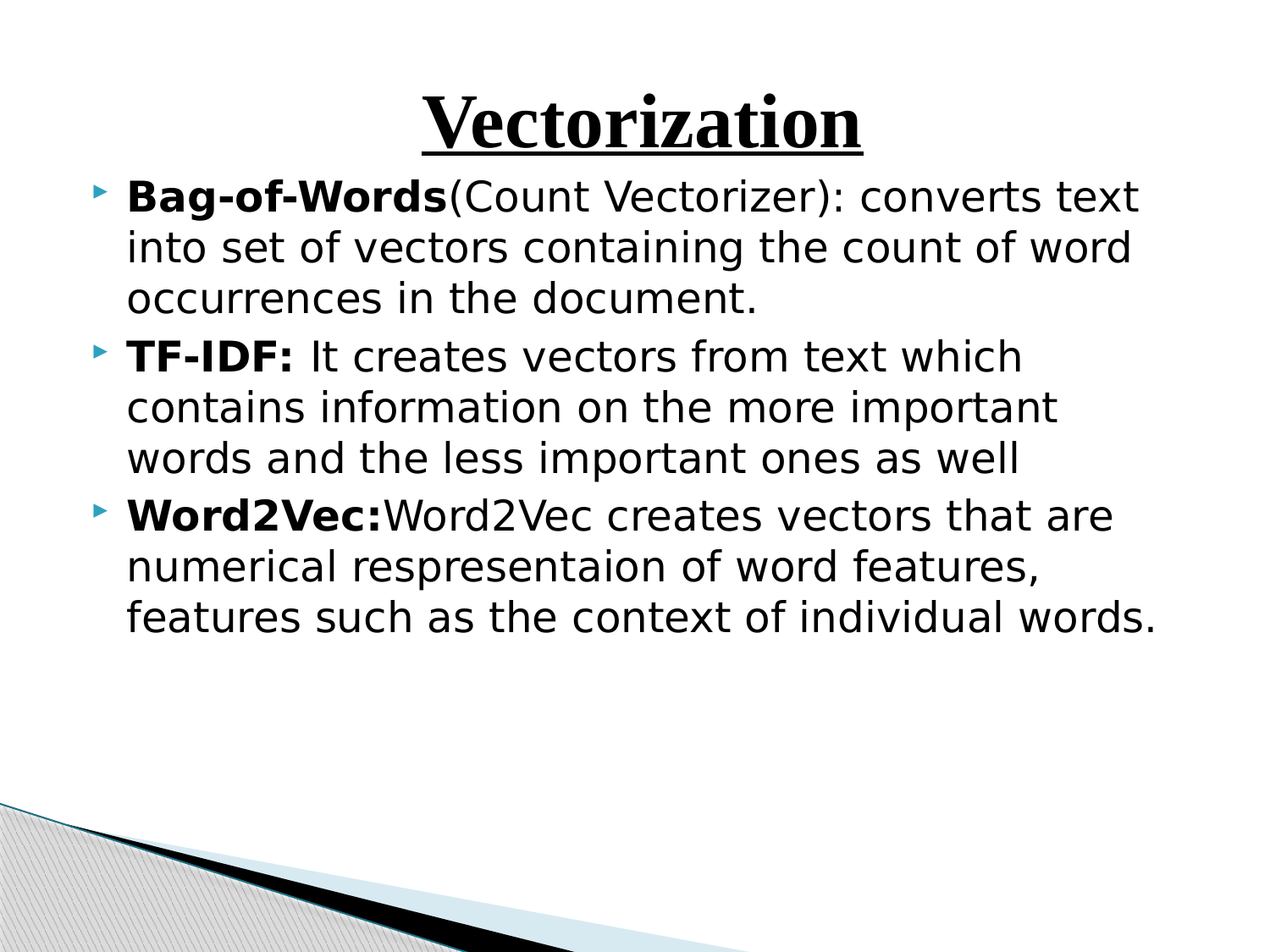

Vectorization
Bag-of-Words(Count Vectorizer): converts text into set of vectors containing the count of word occurrences in the document.
TF-IDF: It creates vectors from text which contains information on the more important words and the less important ones as well
Word2Vec:Word2Vec creates vectors that are numerical respresentaion of word features, features such as the context of individual words.
#